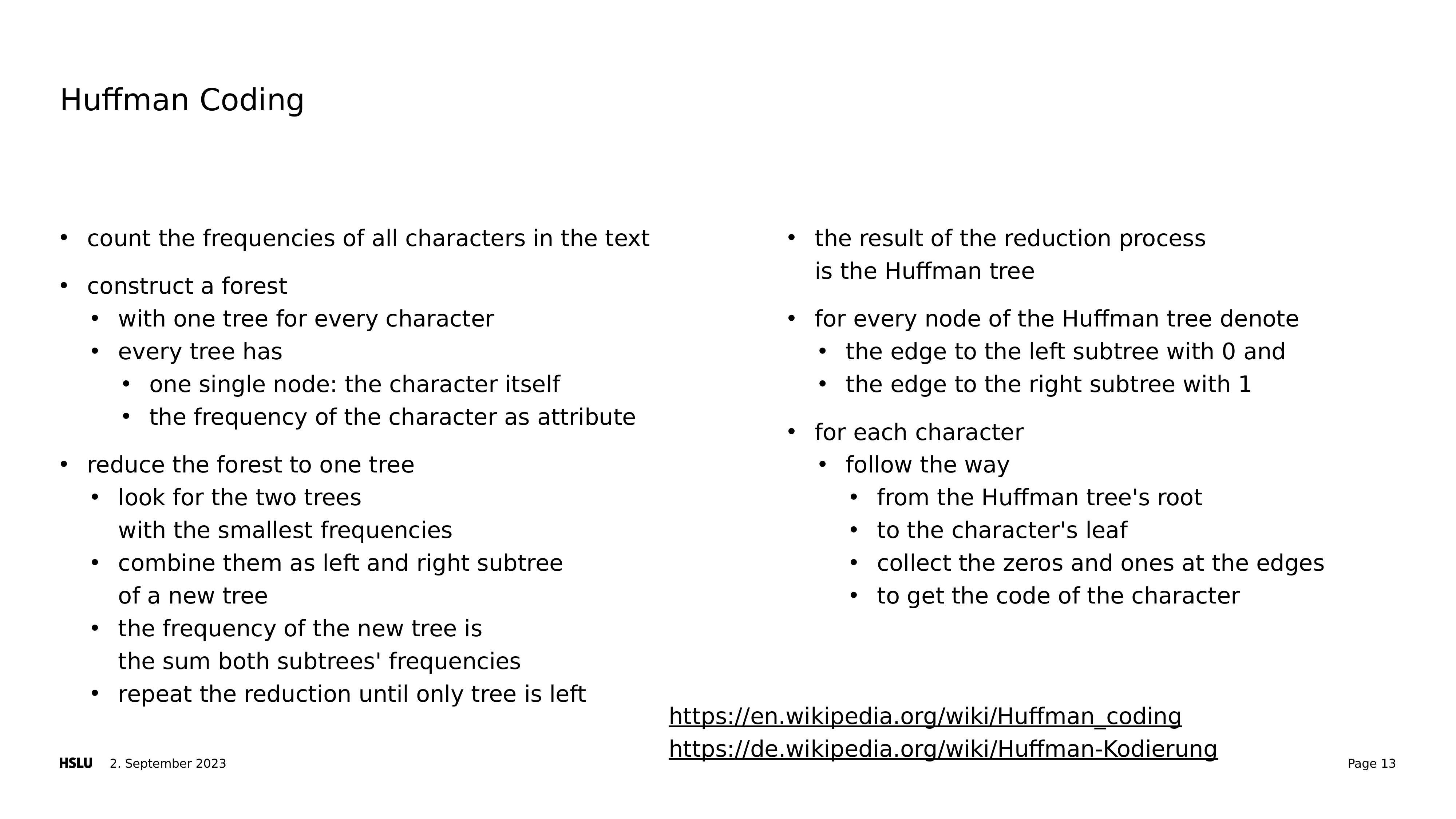

# Huffman Coding
count the frequencies of all characters in the text
construct a forest
with one tree for every character
every tree has
one single node: the character itself
the frequency of the character as attribute
reduce the forest to one tree
look for the two trees
with the smallest frequencies
combine them as left and right subtree
of a new tree
the frequency of the new tree is
the sum both subtrees' frequencies
repeat the reduction until only tree is left

the result of the reduction process
is the Huffman tree
for every node of the Huffman tree denote
the edge to the left subtree with 0 and
the edge to the right subtree with 1
for each character
follow the way
from the Huffman tree's root
to the character's leaf
collect the zeros and ones at the edges
to get the code of the character

https://en.wikipedia.org/wiki/Huffman_coding
https://de.wikipedia.org/wiki/Huffman-Kodierung
2. September 2023
Page 13